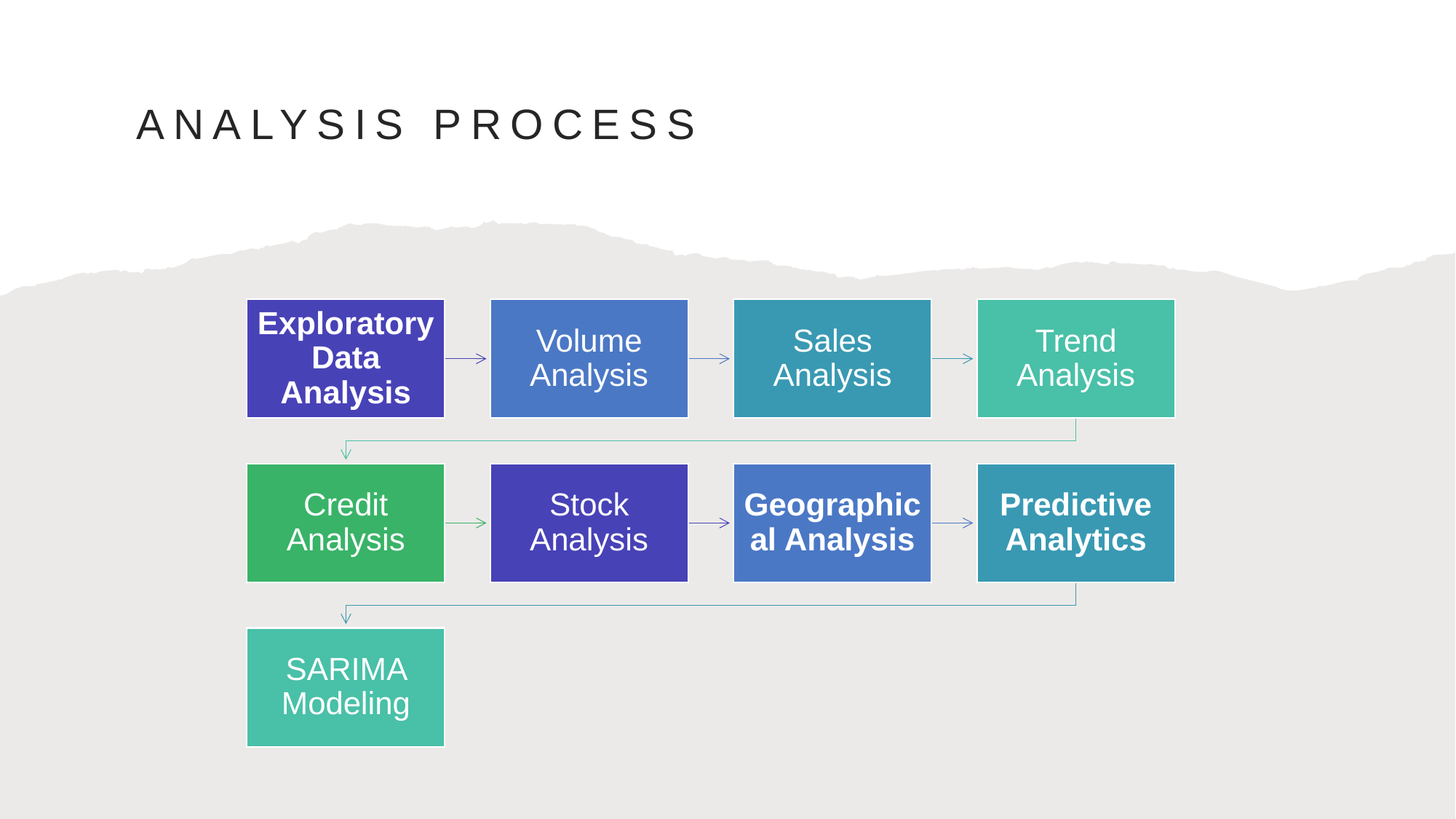

# ANALYSIS PROCESS

Exploratory Data Analysis

Volume Analysis

Sales Analysis

Trend Analysis

Credit Analysis

Stock Analysis

Geographical Analysis

Predictive Analytics
SARIMA Modeling